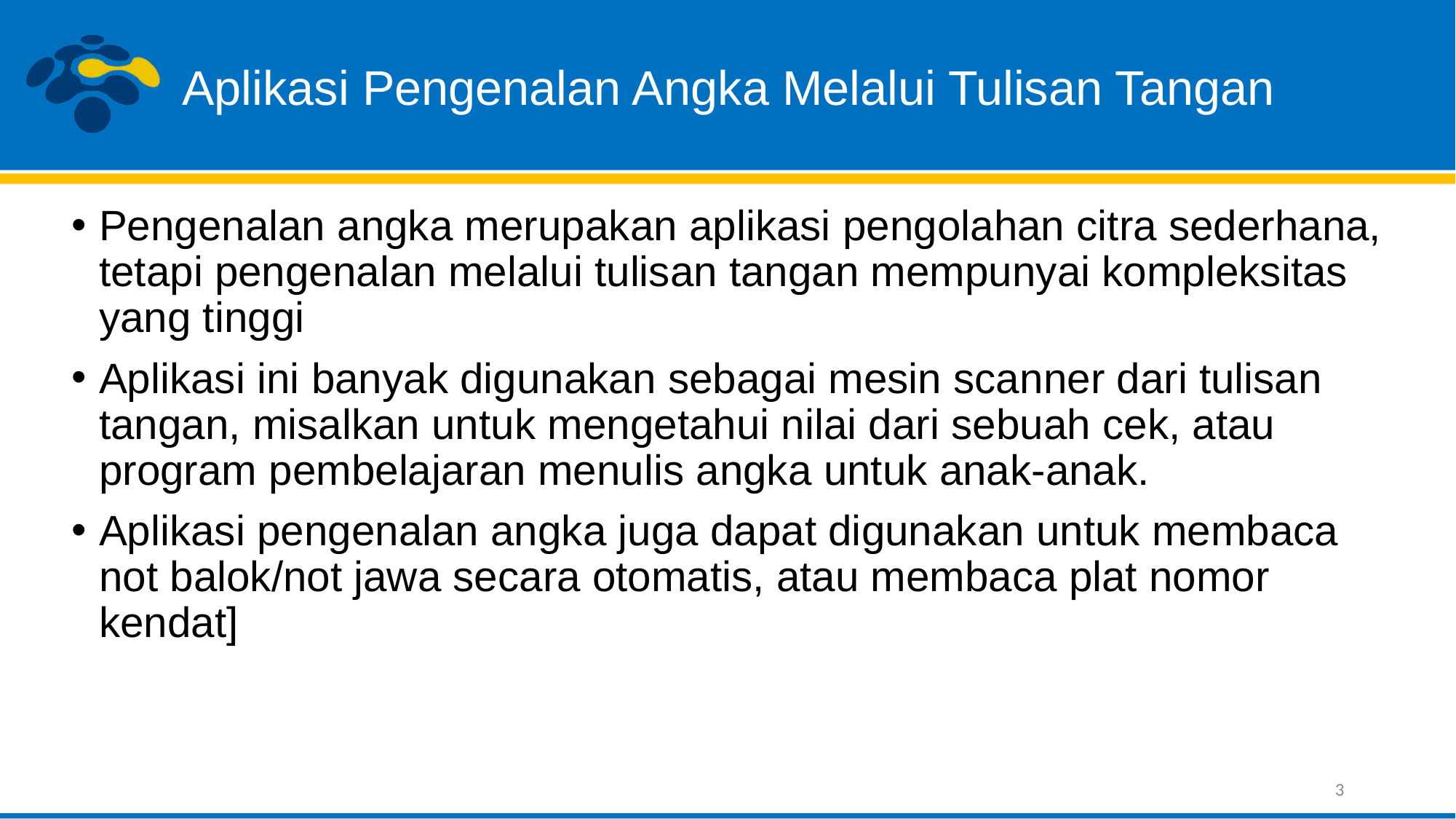

# Aplikasi Pengenalan Angka Melalui Tulisan Tangan
Pengenalan angka merupakan aplikasi pengolahan citra sederhana, tetapi pengenalan melalui tulisan tangan mempunyai kompleksitas yang tinggi
Aplikasi ini banyak digunakan sebagai mesin scanner dari tulisan tangan, misalkan untuk mengetahui nilai dari sebuah cek, atau program pembelajaran menulis angka untuk anak-anak.
Aplikasi pengenalan angka juga dapat digunakan untuk membaca not balok/not jawa secara otomatis, atau membaca plat nomor kendat]
3